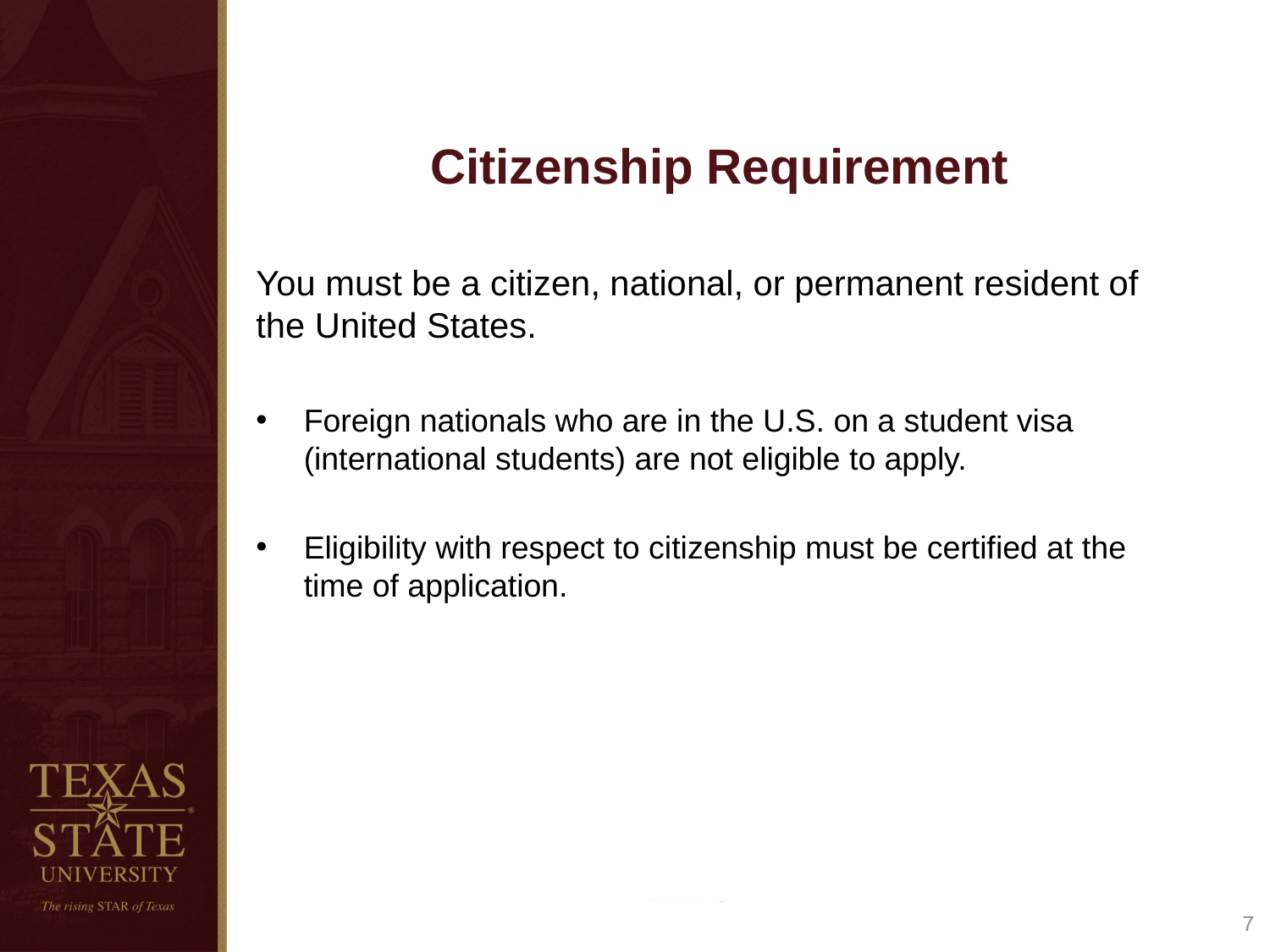

# Citizenship Requirement
You must be a citizen, national, or permanent resident of the United States.

Foreign nationals who are in the U.S. on a student visa (international students) are not eligible to apply.

Eligibility with respect to citizenship must be certified at the time of application.

7